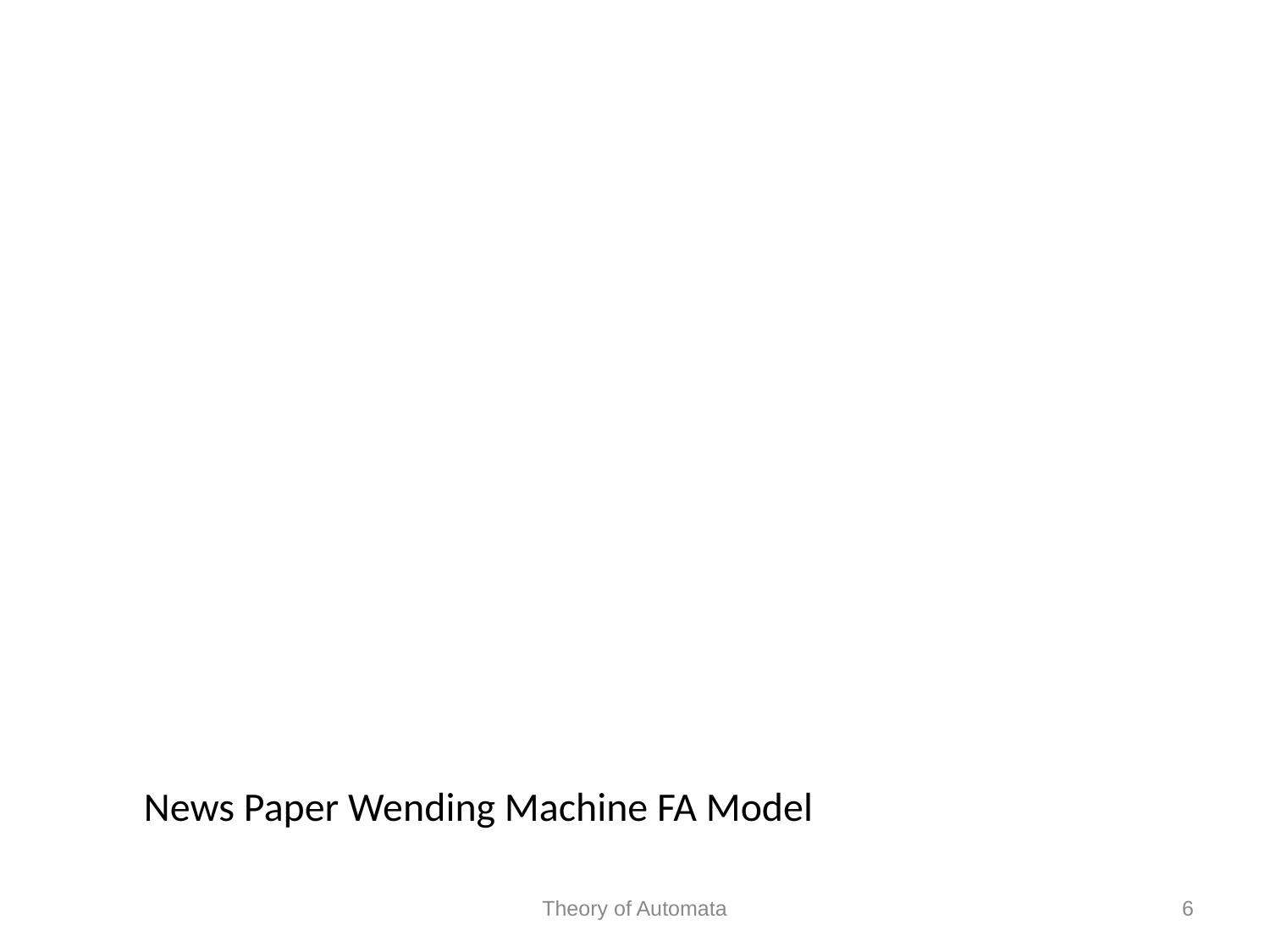

News Paper Wending Machine FA Model
Theory of Automata
6